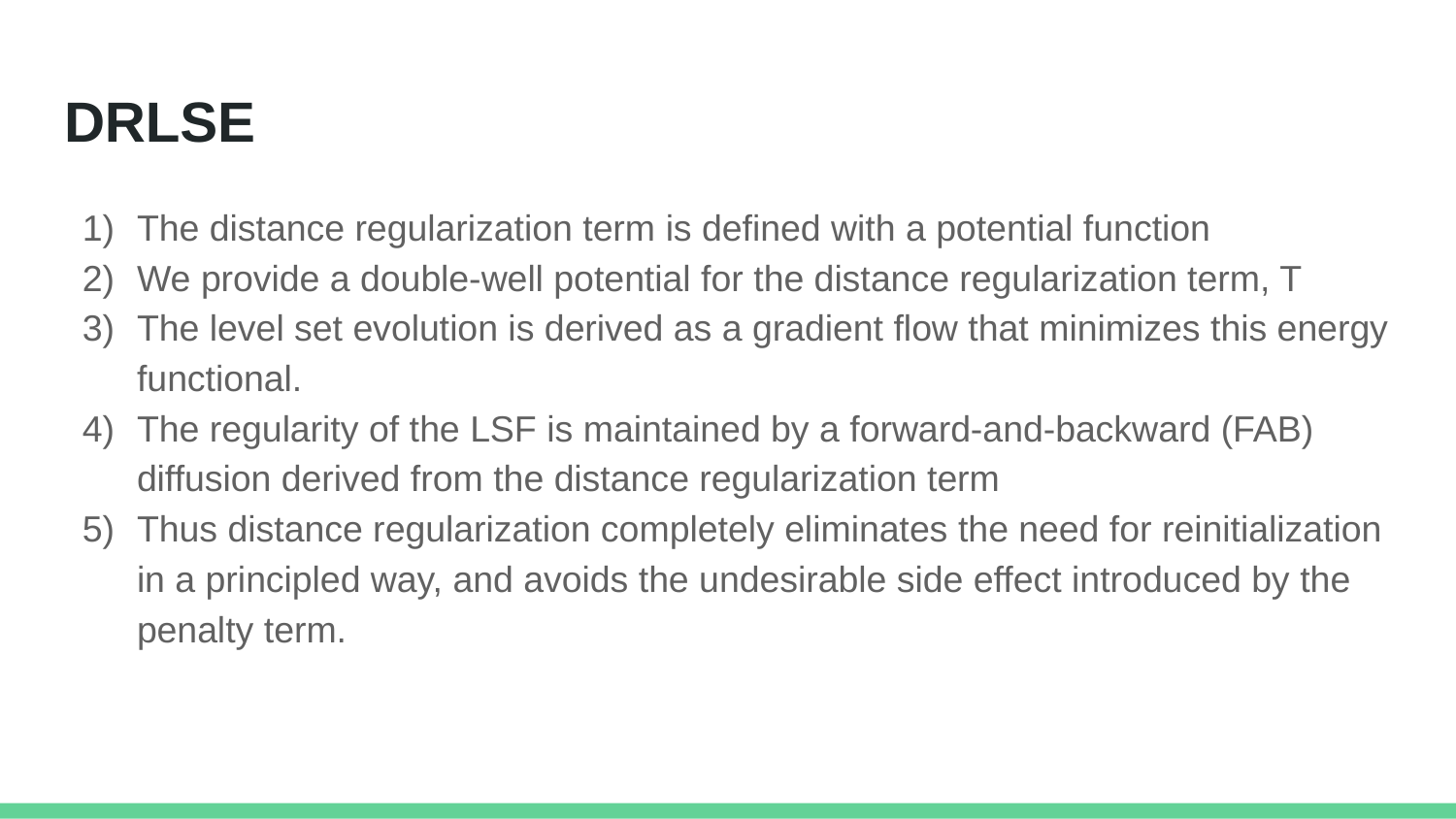

# DRLSE
The distance regularization term is defined with a potential function
We provide a double-well potential for the distance regularization term, T
The level set evolution is derived as a gradient flow that minimizes this energy functional.
The regularity of the LSF is maintained by a forward-and-backward (FAB) diffusion derived from the distance regularization term
Thus distance regularization completely eliminates the need for reinitialization in a principled way, and avoids the undesirable side effect introduced by the penalty term.